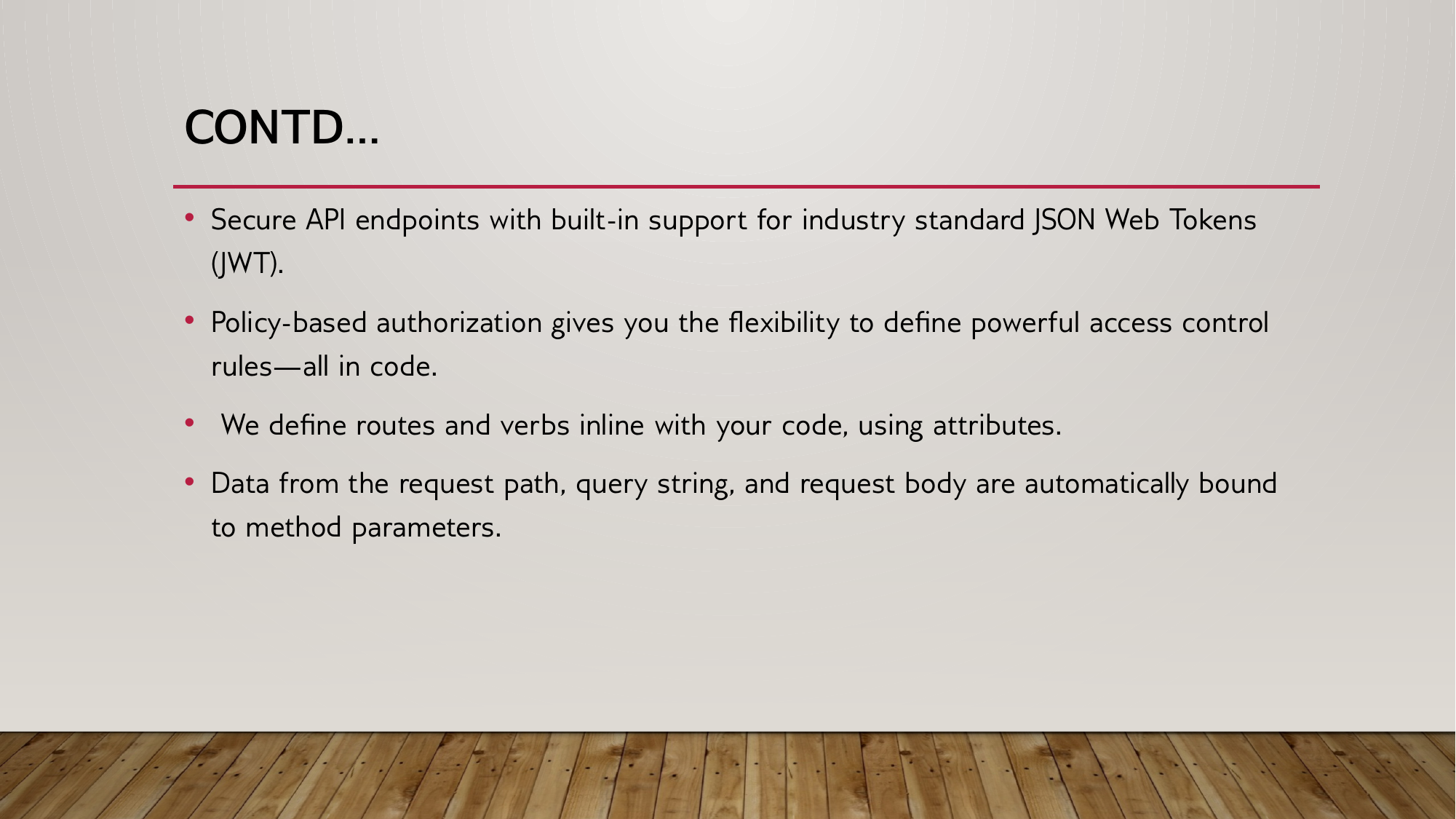

# Contd…
Secure API endpoints with built-in support for industry standard JSON Web Tokens (JWT).
Policy-based authorization gives you the flexibility to define powerful access control rules—all in code.
 We define routes and verbs inline with your code, using attributes.
Data from the request path, query string, and request body are automatically bound to method parameters.